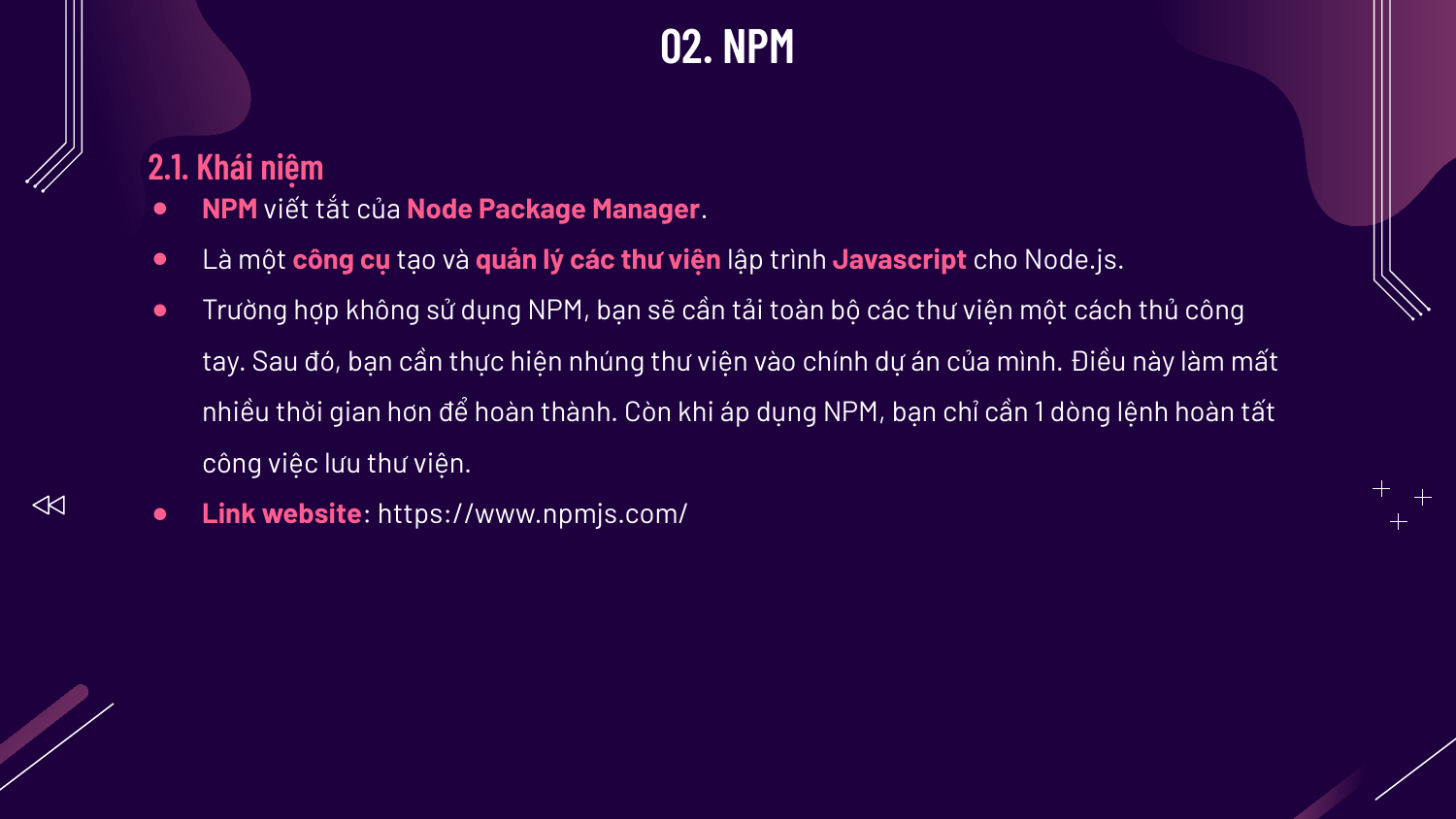

# 02. NPM
2.1. Khái niệm
NPM viết tắt của Node Package Manager.
Là một công cụ tạo và quản lý các thư viện lập trình Javascript cho Node.js.
Trường hợp không sử dụng NPM, bạn sẽ cần tải toàn bộ các thư viện một cách thủ công tay. Sau đó, bạn cần thực hiện nhúng thư viện vào chính dự án của mình. Điều này làm mất nhiều thời gian hơn để hoàn thành. Còn khi áp dụng NPM, bạn chỉ cần 1 dòng lệnh hoàn tất công việc lưu thư viện.
Link website: https://www.npmjs.com/